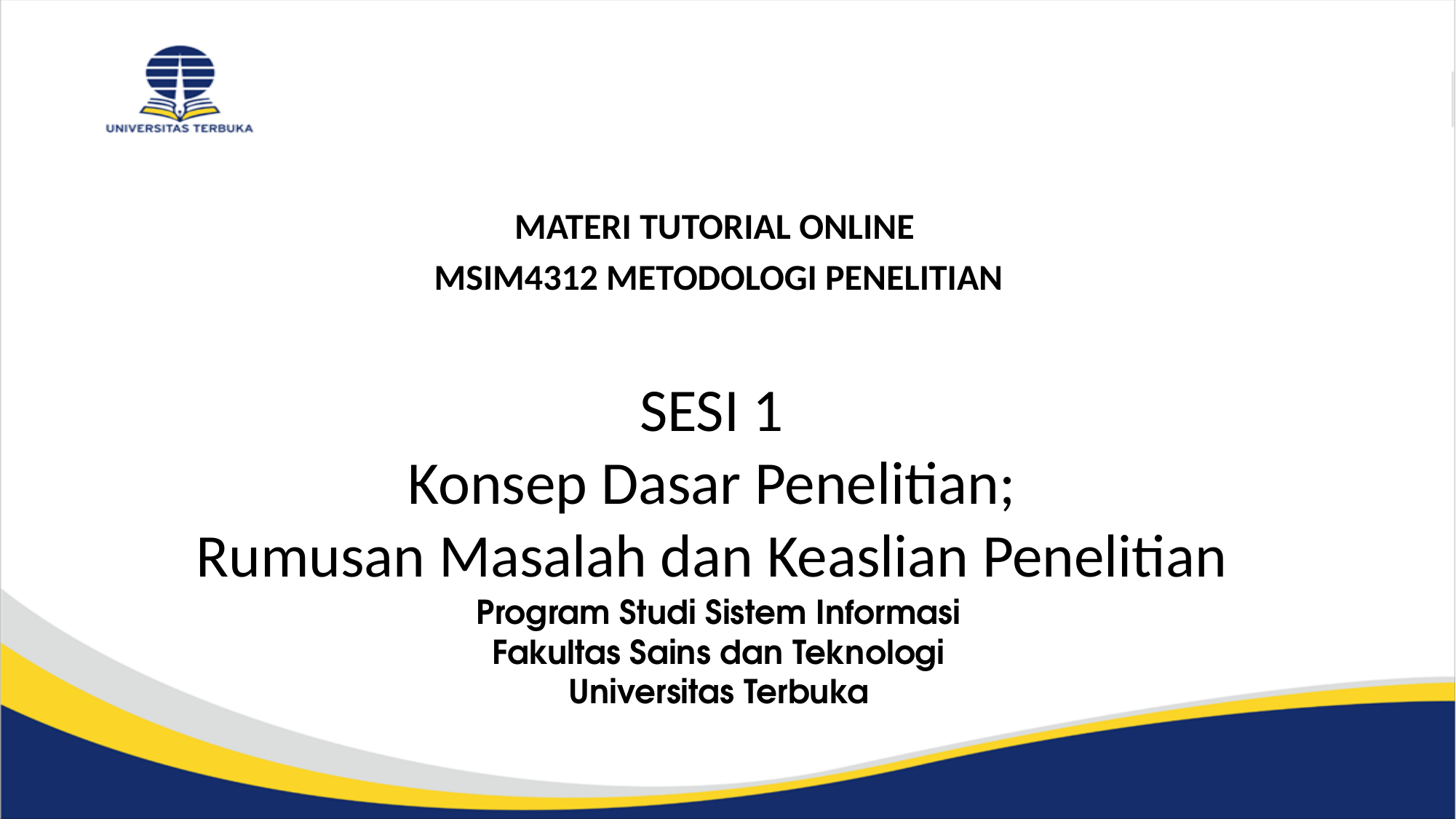

MATERI TUTORIAL ONLINE
MSIM4312 METODOLOGI PENELITIAN
SESI 1
Konsep Dasar Penelitian;
Rumusan Masalah dan Keaslian Penelitian

Program Studi Sistem Informasi
Fakultas Sains dan Teknologi
Universitas Terbuka